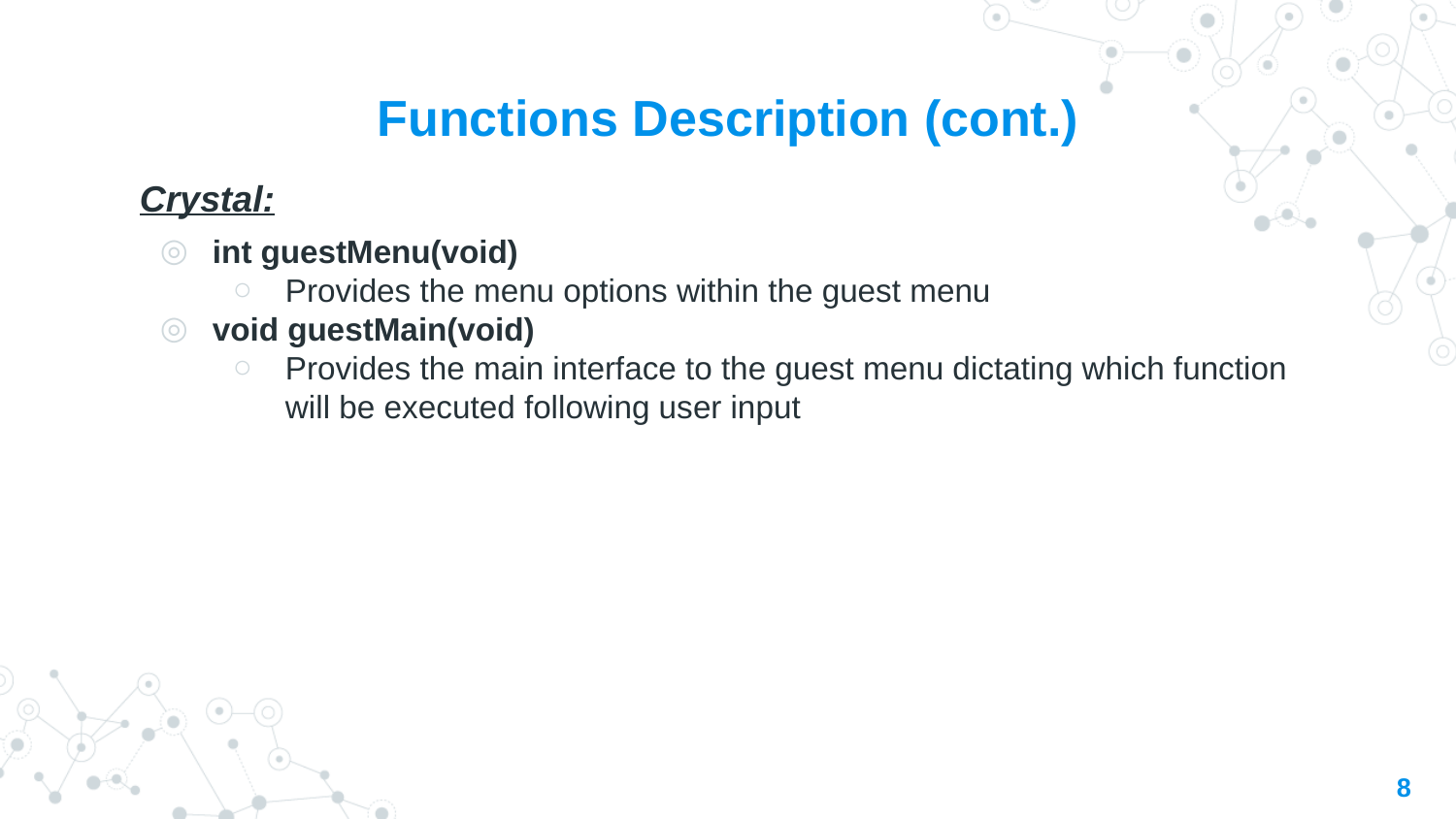

# Functions Description (cont.)
Crystal:
int guestMenu(void)
Provides the menu options within the guest menu
void guestMain(void)
Provides the main interface to the guest menu dictating which function will be executed following user input

8